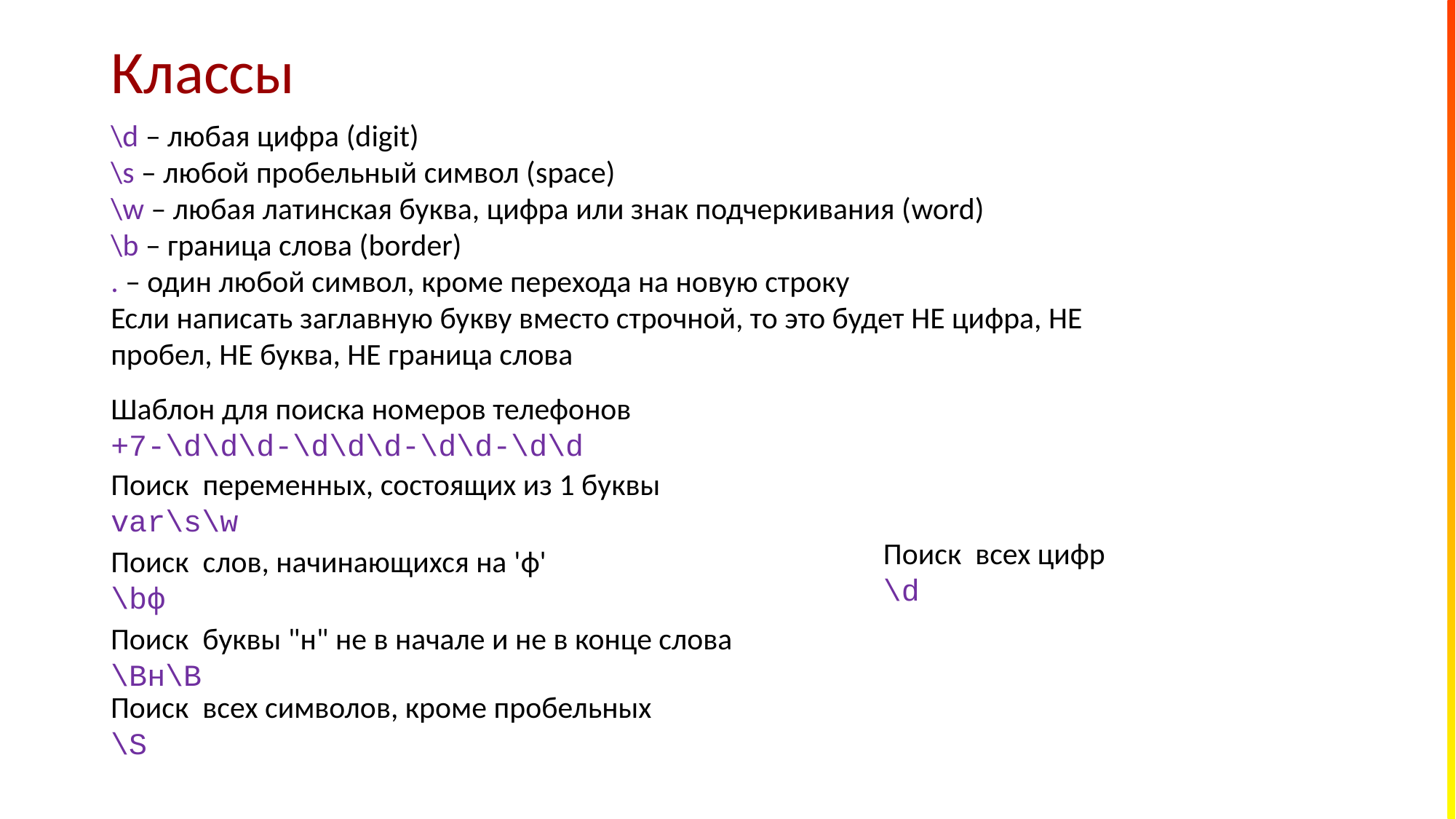

# Классы
\d – любая цифра (digit)
\s – любой пробельный символ (space)
\w – любая латинская буква, цифра или знак подчеркивания (word)
\b – граница слова (border)
. – один любой символ, кроме перехода на новую строку
Если написать заглавную букву вместо строчной, то это будет НЕ цифра, НЕ пробел, НЕ буква, НЕ граница слова
Шаблон для поиска номеров телефонов
+7-\d\d\d-\d\d\d-\d\d-\d\d
Поиск  переменных, состоящих из 1 буквы
var\s\w
Поиск  всех цифр
\d
Поиск  слов, начинающихся на 'ф'
\bф
Поиск  буквы "н" не в начале и не в конце слова
\Bн\B
Поиск  всех символов, кроме пробельных
\S